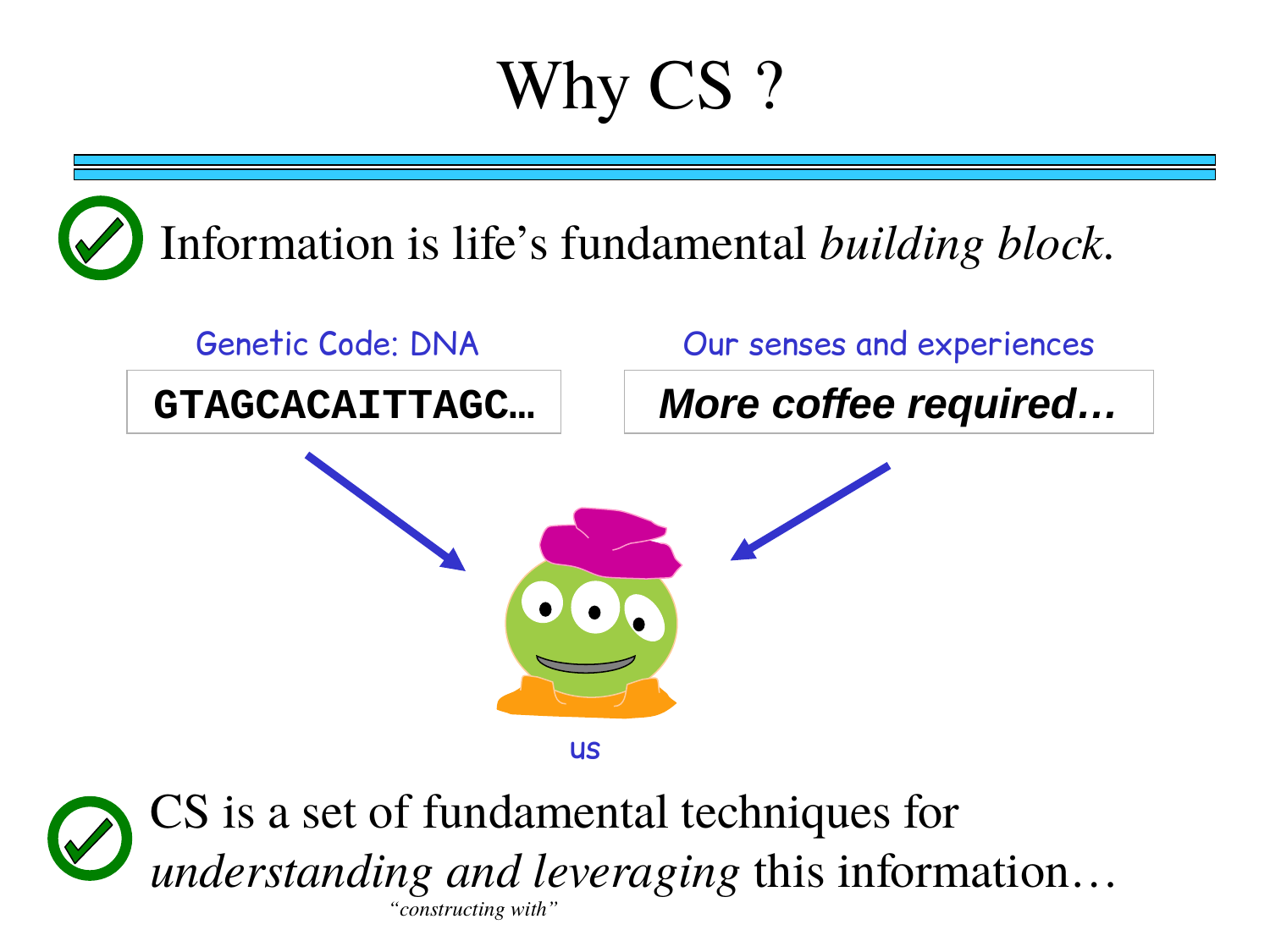

Why CS ?

Information is life’s fundamental building block.
Genetic Code: DNA
Our senses and experiences
GTAGCACAITTAGC…
More coffee required…

us
CS is a set of fundamental techniques for understanding and leveraging this information…

“constructing with”